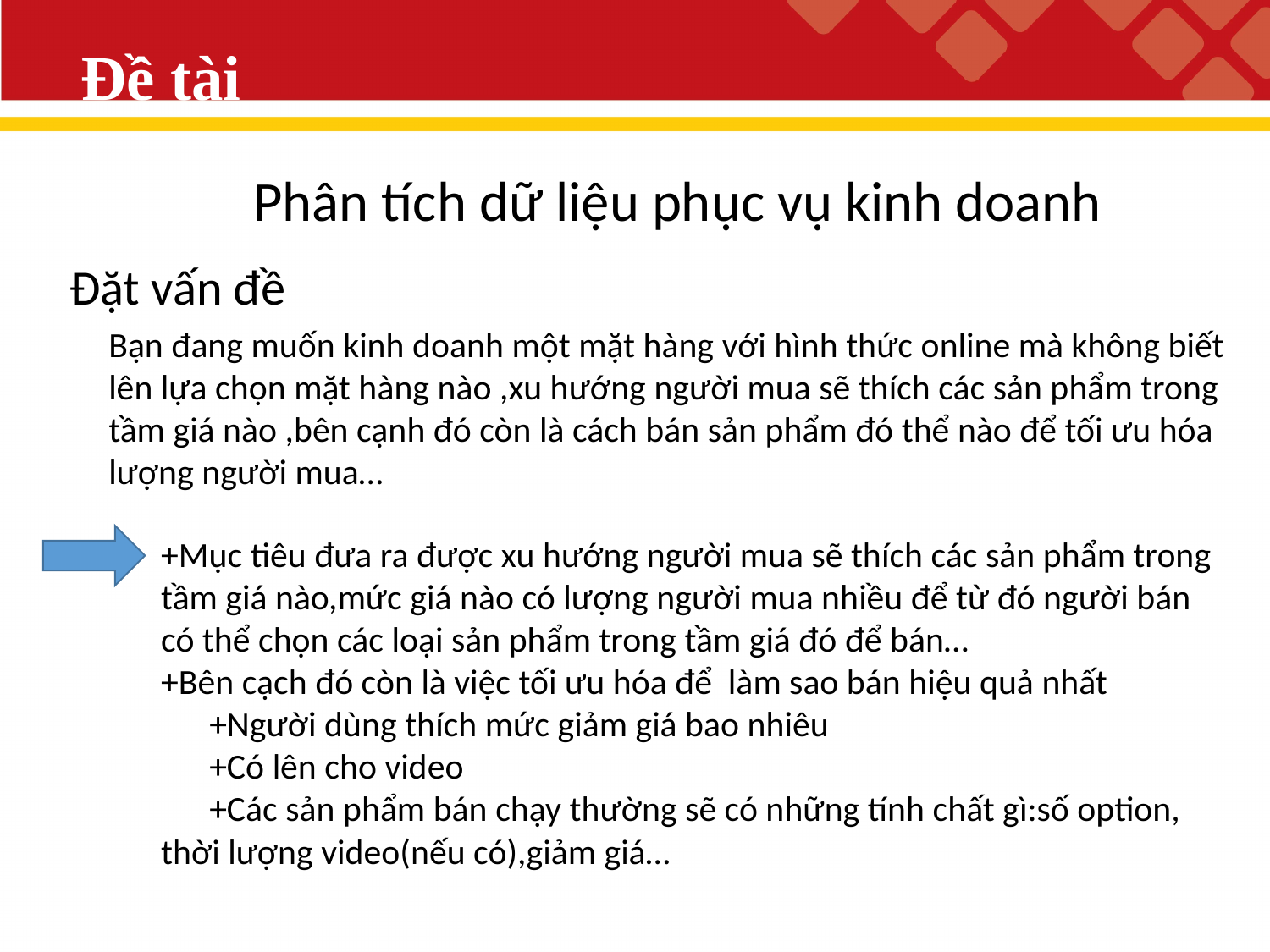

# Đề tài
Phân tích dữ liệu phục vụ kinh doanh
Đặt vấn đề
Bạn đang muốn kinh doanh một mặt hàng với hình thức online mà không biết
lên lựa chọn mặt hàng nào ,xu hướng người mua sẽ thích các sản phẩm trong
tầm giá nào ,bên cạnh đó còn là cách bán sản phẩm đó thể nào để tối ưu hóa
lượng người mua…

+Mục tiêu đưa ra được xu hướng người mua sẽ thích các sản phẩm trong
tầm giá nào,mức giá nào có lượng người mua nhiều để từ đó người bán
có thể chọn các loại sản phẩm trong tầm giá đó để bán…
+Bên cạch đó còn là việc tối ưu hóa để  làm sao bán hiệu quả nhất
      +Người dùng thích mức giảm giá bao nhiêu
      +Có lên cho video
      +Các sản phẩm bán chạy thường sẽ có những tính chất gì:số option,
thời lượng video(nếu có),giảm giá…